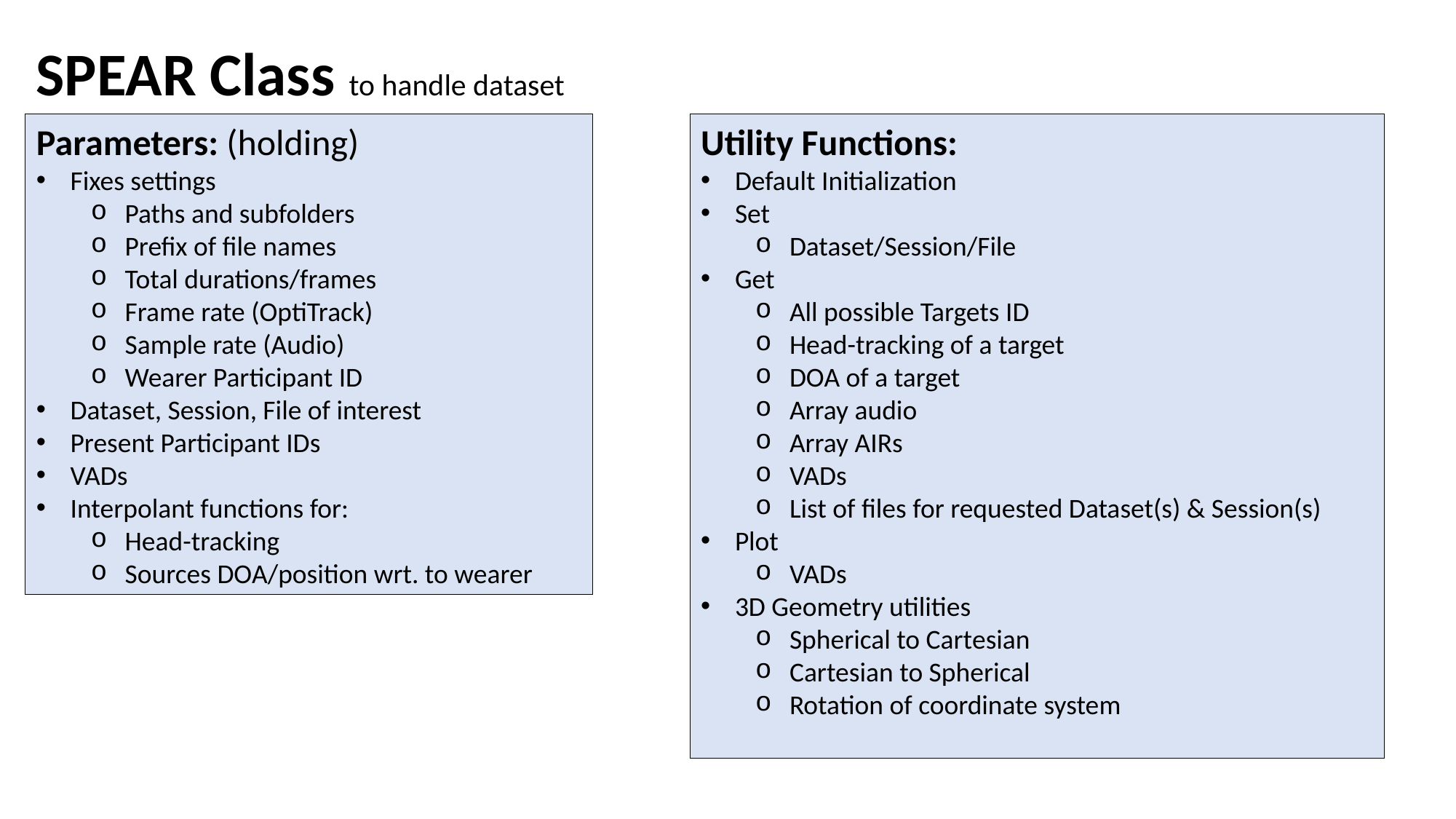

SPEAR Class to handle dataset
Parameters: (holding)
Fixes settings
Paths and subfolders
Prefix of file names
Total durations/frames
Frame rate (OptiTrack)
Sample rate (Audio)
Wearer Participant ID
Dataset, Session, File of interest
Present Participant IDs
VADs
Interpolant functions for:
Head-tracking
Sources DOA/position wrt. to wearer
Utility Functions:
Default Initialization
Set
Dataset/Session/File
Get
All possible Targets ID
Head-tracking of a target
DOA of a target
Array audio
Array AIRs
VADs
List of files for requested Dataset(s) & Session(s)
Plot
VADs
3D Geometry utilities
Spherical to Cartesian
Cartesian to Spherical
Rotation of coordinate system